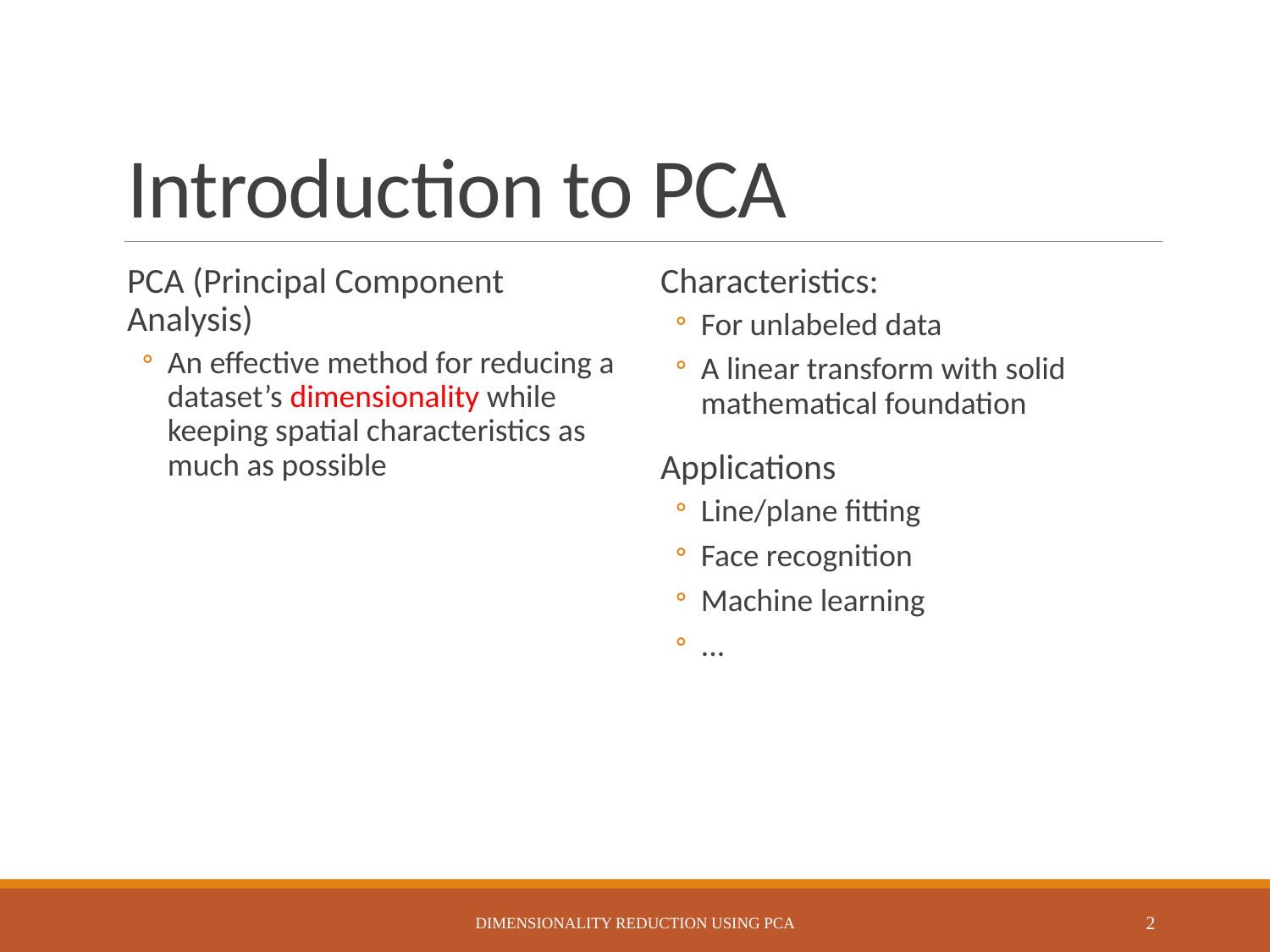

# Introduction to PCA
PCA (Principal Component Analysis)
An effective method for reducing a dataset’s dimensionality while keeping spatial characteristics as much as possible

Characteristics:
For unlabeled data
A linear transform with solid mathematical foundation
Applications
Line/plane fitting
Face recognition
Machine learning
...

Dimensionality Reduction Using PCA
2